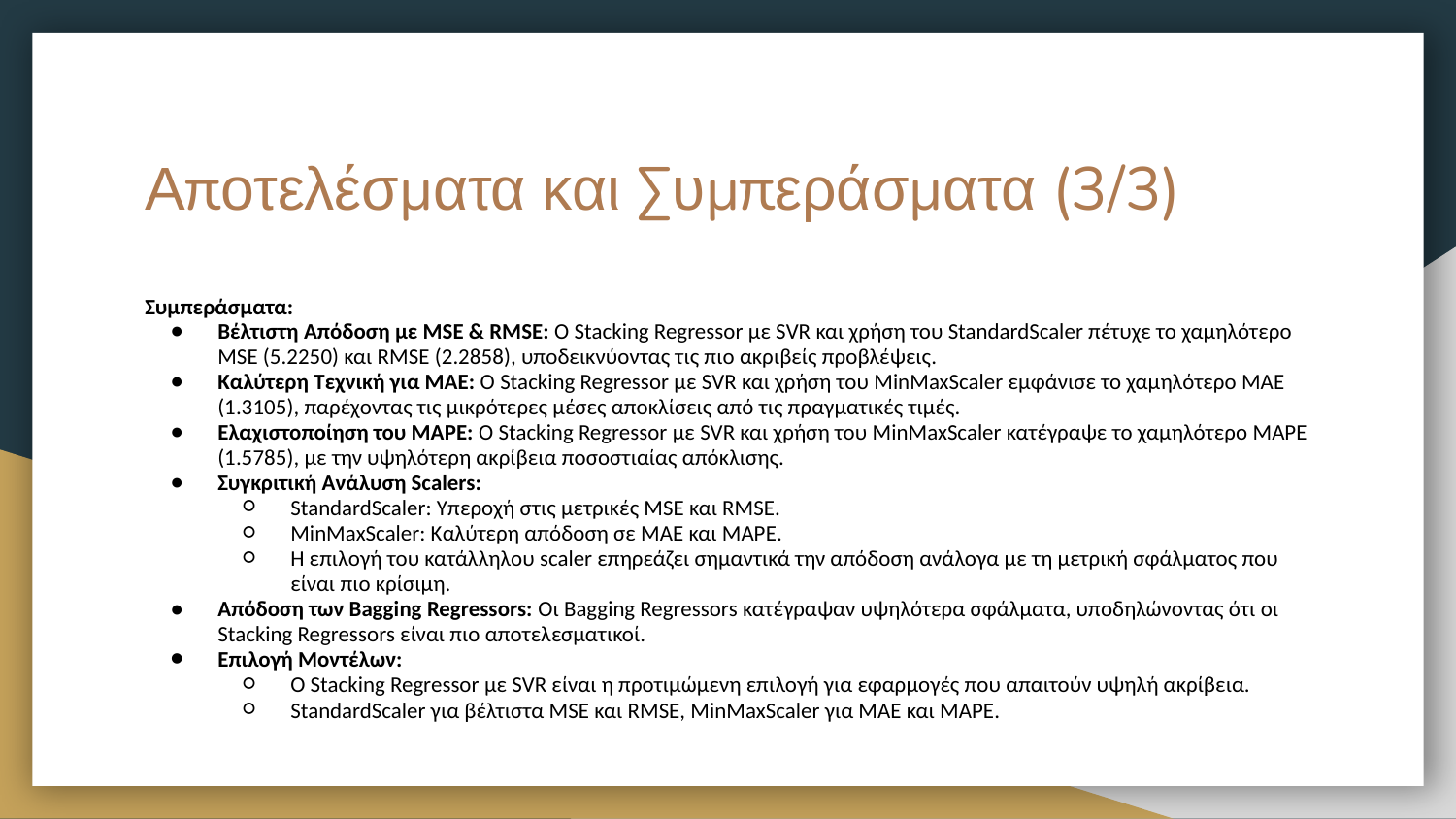

# Αποτελέσματα και Συμπεράσματα (3/3)
Συμπεράσματα:
Βέλτιστη Απόδοση με MSE & RMSE: Ο Stacking Regressor με SVR και χρήση του StandardScaler πέτυχε το χαμηλότερο MSE (5.2250) και RMSE (2.2858), υποδεικνύοντας τις πιο ακριβείς προβλέψεις.
Καλύτερη Τεχνική για MAE: Ο Stacking Regressor με SVR και χρήση του MinMaxScaler εμφάνισε το χαμηλότερο MAE (1.3105), παρέχοντας τις μικρότερες μέσες αποκλίσεις από τις πραγματικές τιμές.
Ελαχιστοποίηση του MAPE: Ο Stacking Regressor με SVR και χρήση του MinMaxScaler κατέγραψε το χαμηλότερο MAPE (1.5785), με την υψηλότερη ακρίβεια ποσοστιαίας απόκλισης.
Συγκριτική Ανάλυση Scalers:
StandardScaler: Υπεροχή στις μετρικές MSE και RMSE.
MinMaxScaler: Καλύτερη απόδοση σε MAE και MAPE.
Η επιλογή του κατάλληλου scaler επηρεάζει σημαντικά την απόδοση ανάλογα με τη μετρική σφάλματος που είναι πιο κρίσιμη.
Απόδοση των Bagging Regressors: Οι Bagging Regressors κατέγραψαν υψηλότερα σφάλματα, υποδηλώνοντας ότι οι Stacking Regressors είναι πιο αποτελεσματικοί.
Επιλογή Μοντέλων:
Ο Stacking Regressor με SVR είναι η προτιμώμενη επιλογή για εφαρμογές που απαιτούν υψηλή ακρίβεια.
StandardScaler για βέλτιστα MSE και RMSE, MinMaxScaler για MAE και MAPE.